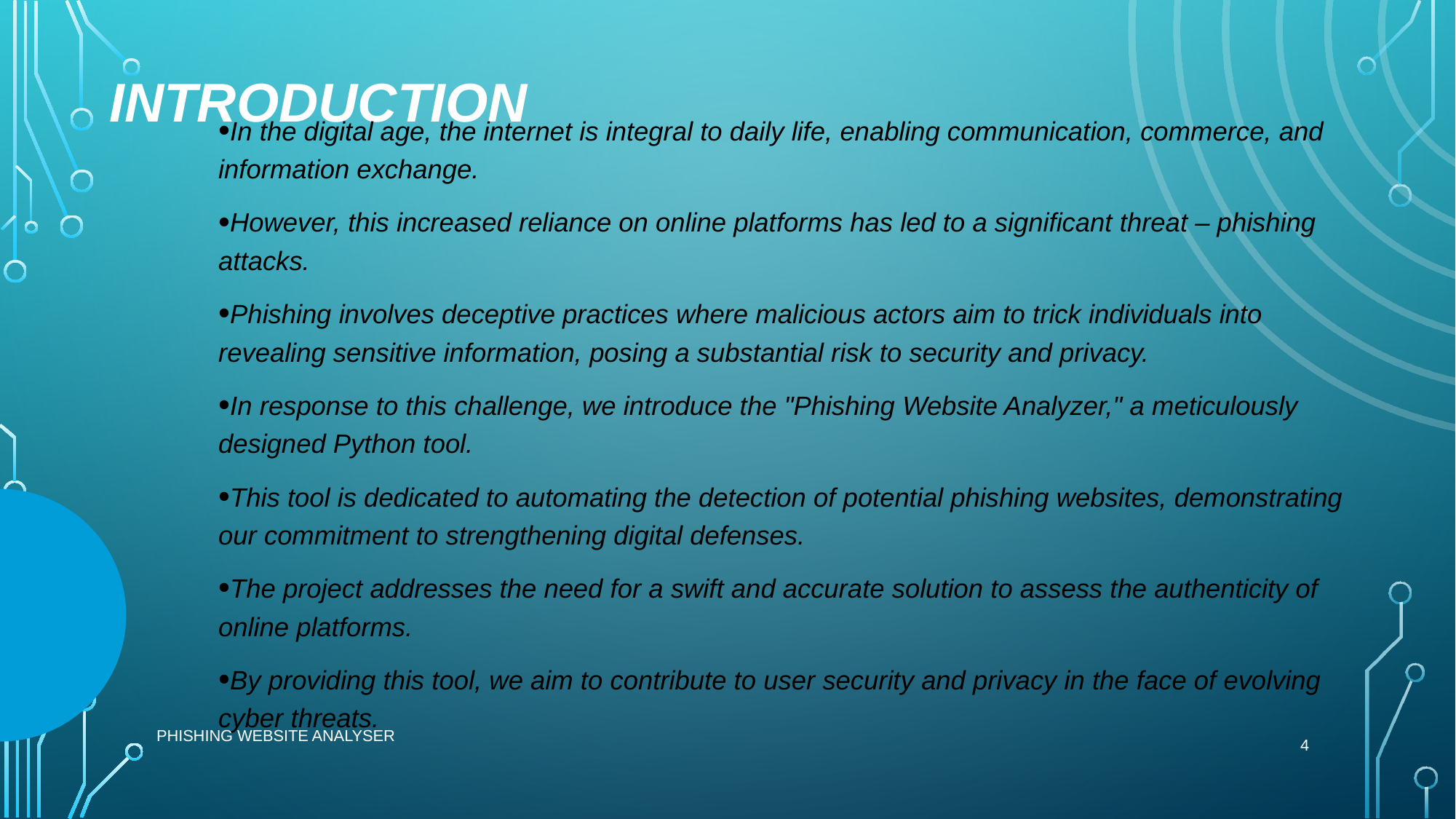

# Introduction
In the digital age, the internet is integral to daily life, enabling communication, commerce, and information exchange.
However, this increased reliance on online platforms has led to a significant threat – phishing attacks.
Phishing involves deceptive practices where malicious actors aim to trick individuals into revealing sensitive information, posing a substantial risk to security and privacy.
In response to this challenge, we introduce the "Phishing Website Analyzer," a meticulously designed Python tool.
This tool is dedicated to automating the detection of potential phishing websites, demonstrating our commitment to strengthening digital defenses.
The project addresses the need for a swift and accurate solution to assess the authenticity of online platforms.
By providing this tool, we aim to contribute to user security and privacy in the face of evolving cyber threats.

4
PHISHING WEBSITE ANALYSER